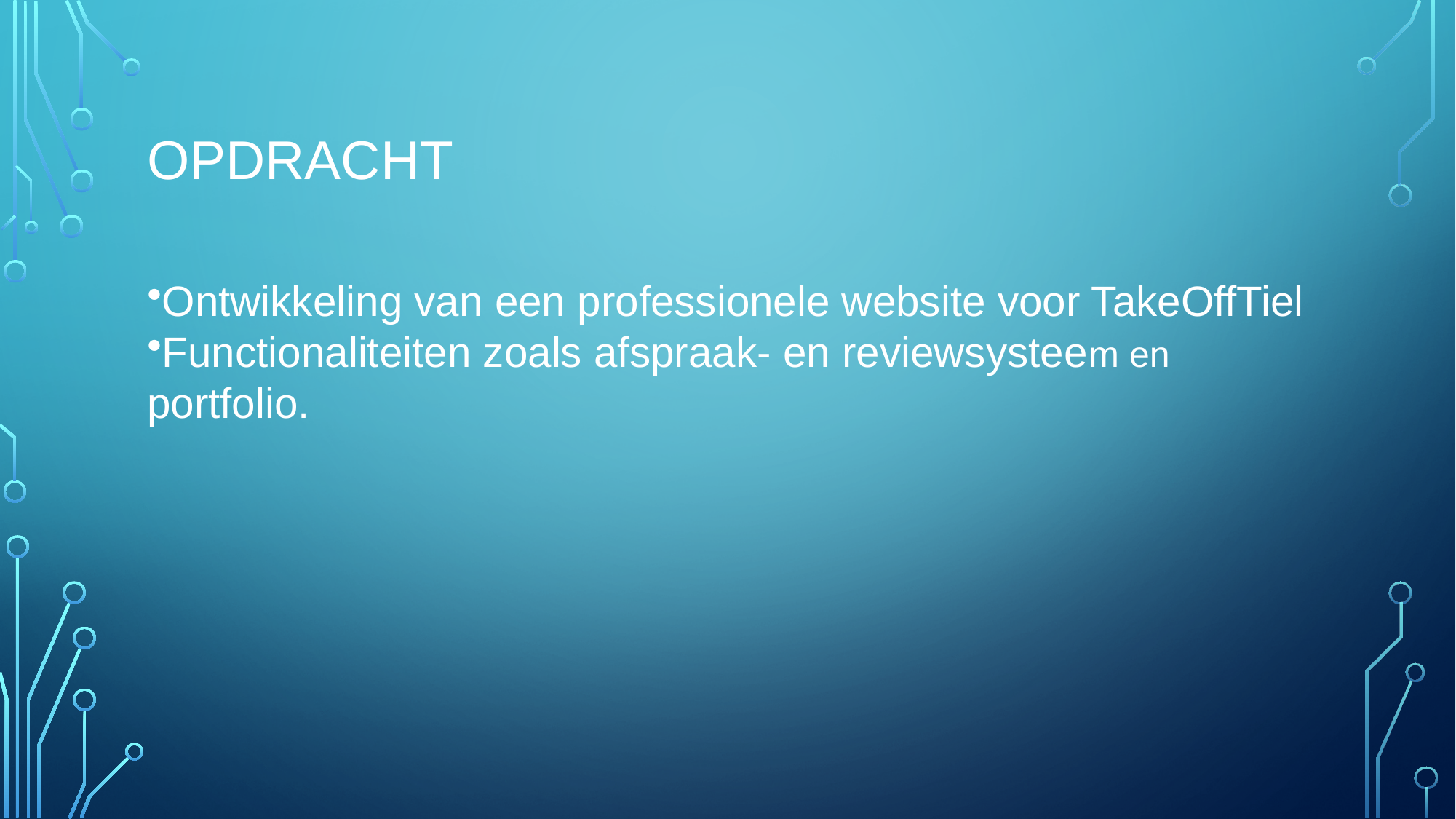

# Opdracht
Ontwikkeling van een professionele website voor TakeOffTiel
Functionaliteiten zoals afspraak- en reviewsysteem en portfolio.